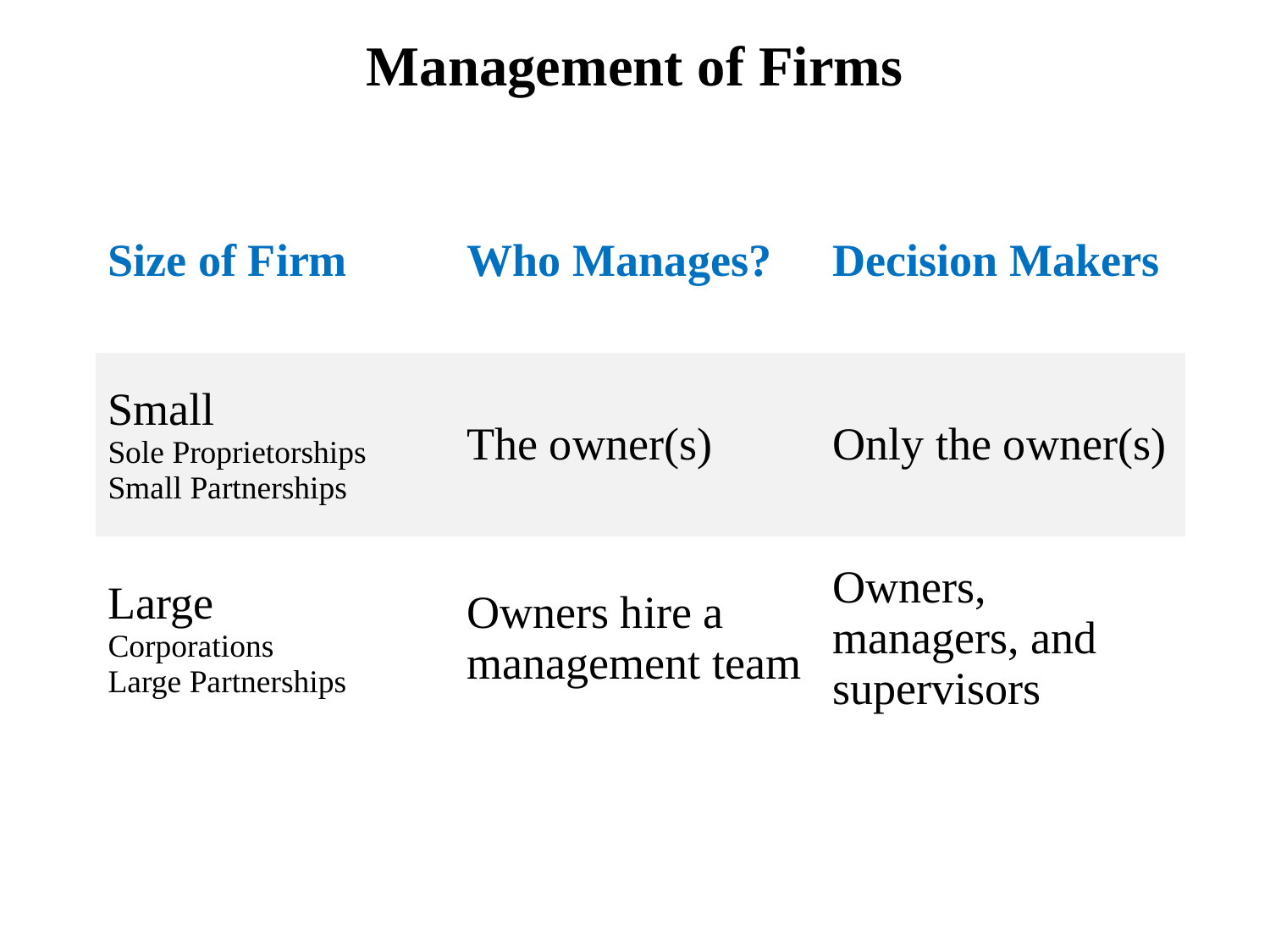

# Management of Firms
| Size of Firm | Who Manages? | Decision Makers |
| --- | --- | --- |
| Small Sole Proprietorships Small Partnerships | The owner(s) | Only the owner(s) |
| Large Corporations Large Partnerships | Owners hire a management team | Owners, managers, and supervisors |